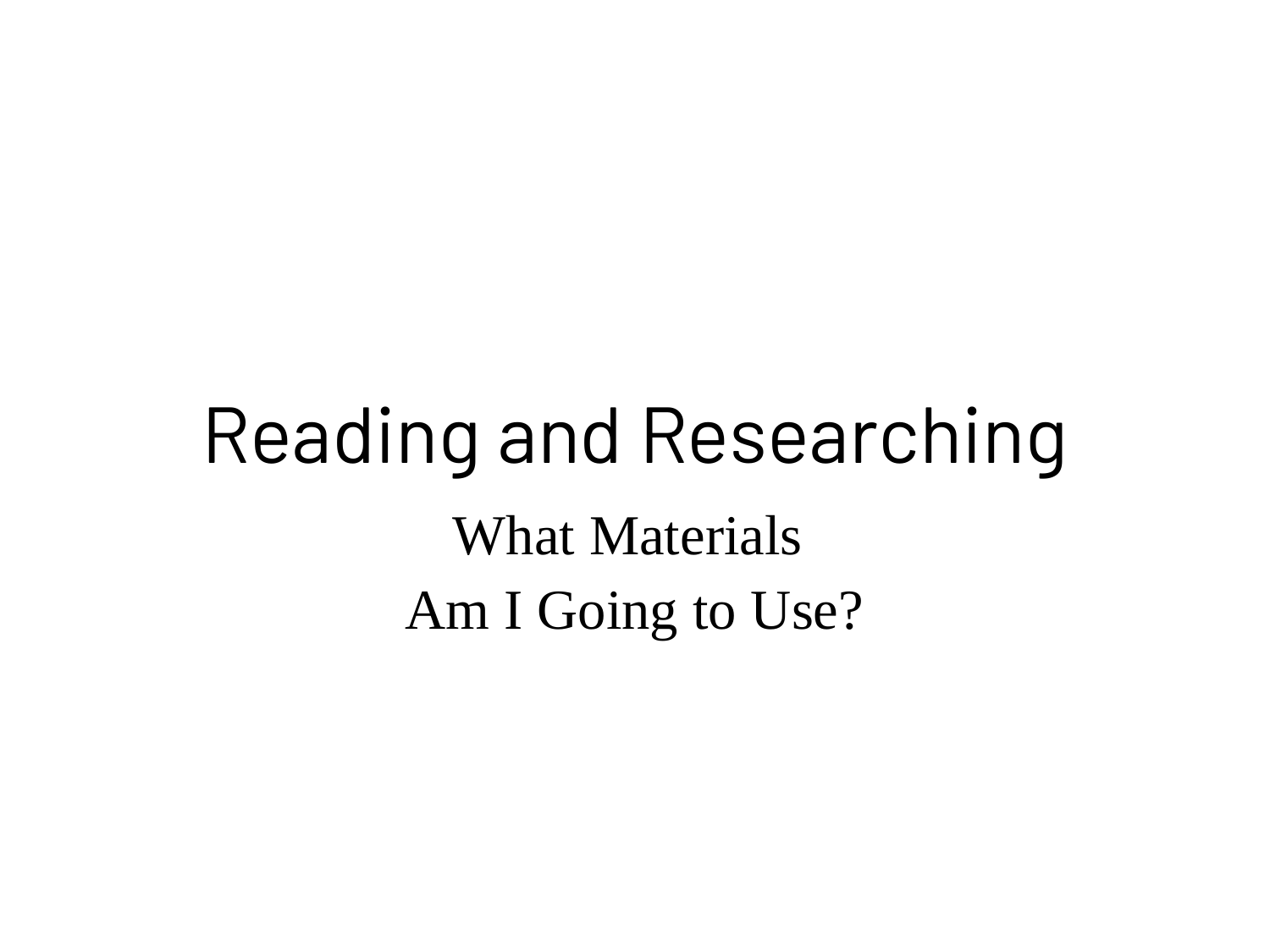

# Reading and Researching
What Materials
Am I Going to Use?